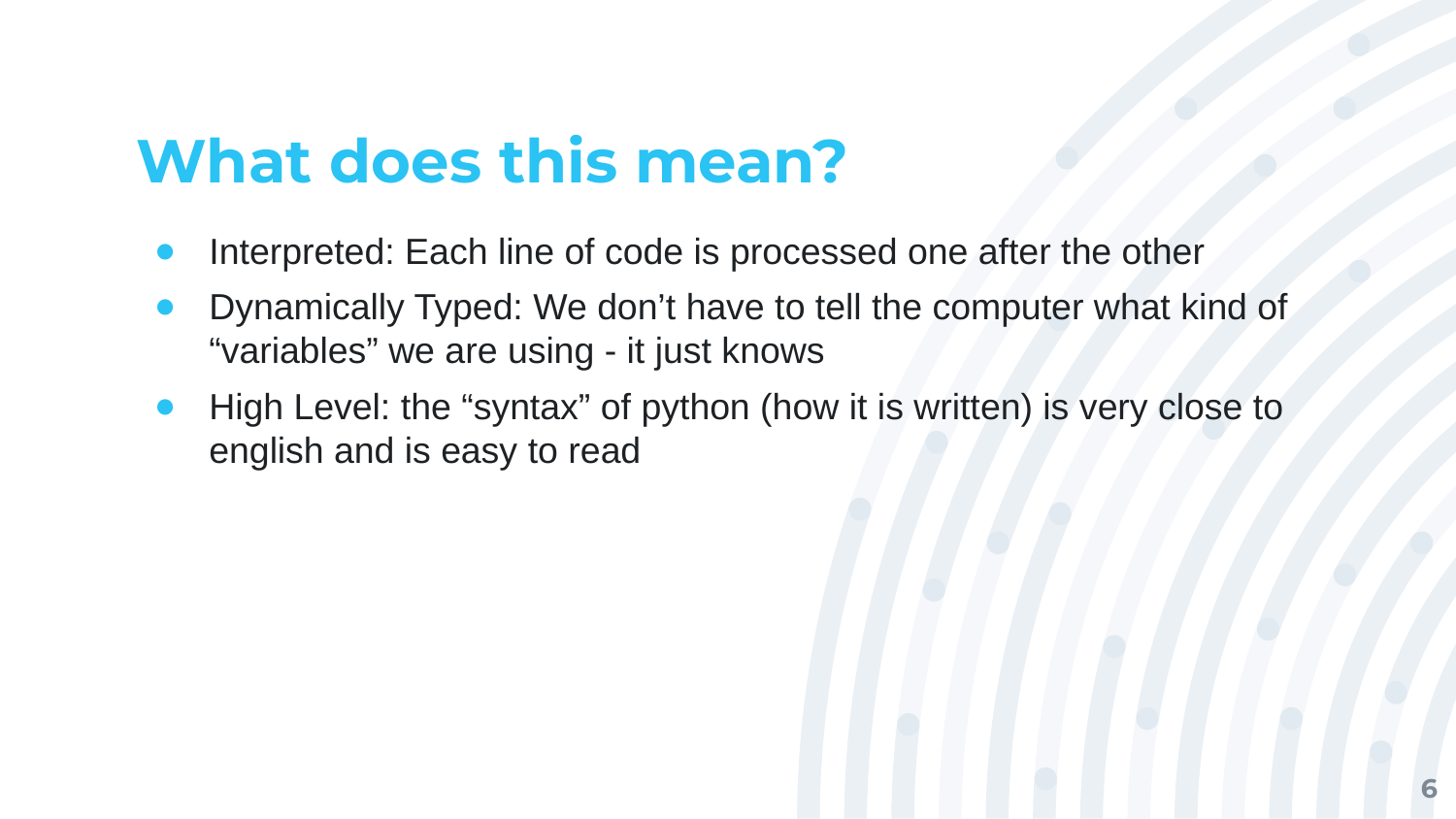

# What does this mean?
Interpreted: Each line of code is processed one after the other
Dynamically Typed: We don’t have to tell the computer what kind of “variables” we are using - it just knows
High Level: the “syntax” of python (how it is written) is very close to english and is easy to read
6